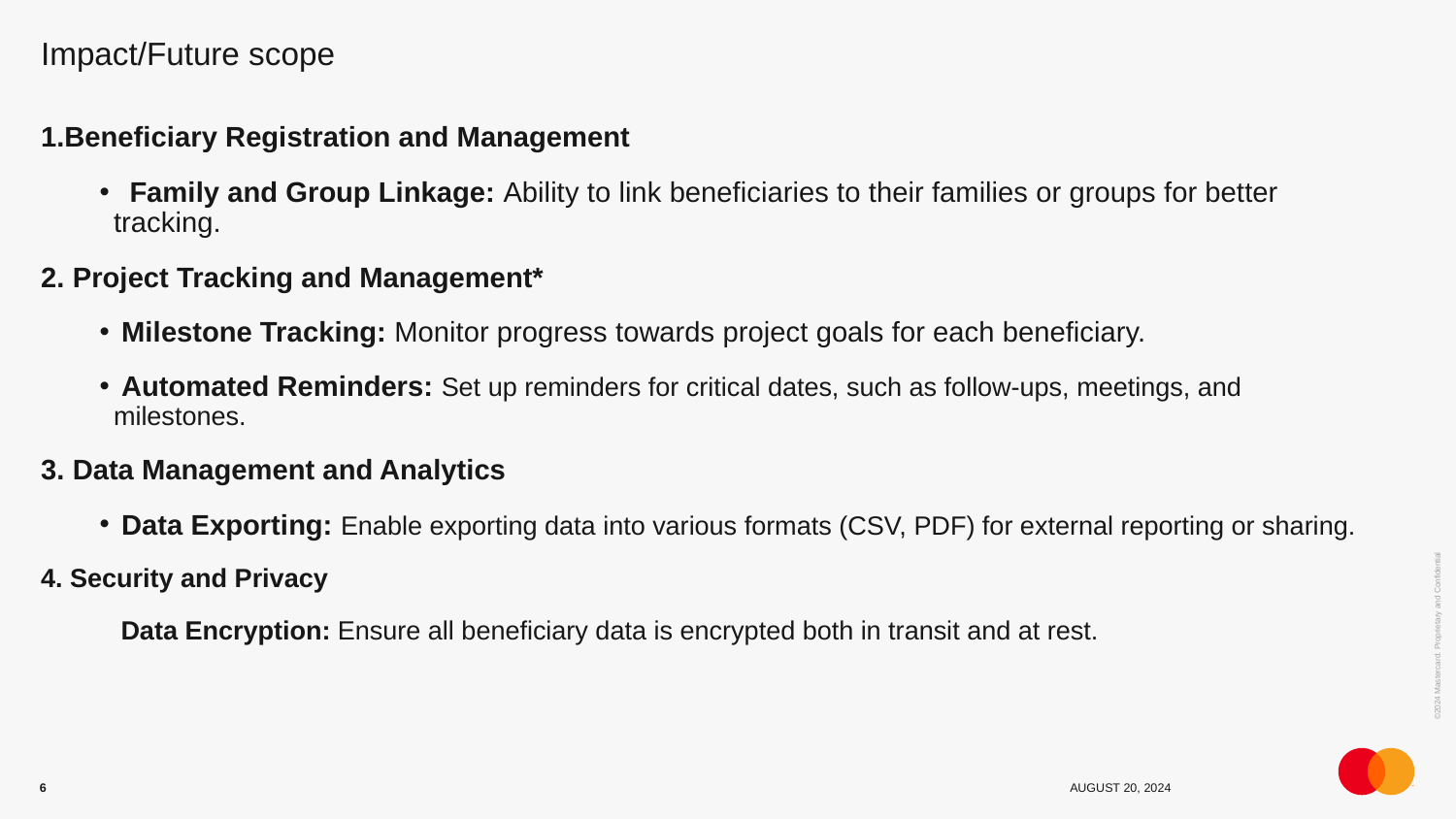

# Impact/Future scope
1.Beneficiary Registration and Management
  Family and Group Linkage: Ability to link beneficiaries to their families or groups for better tracking.
2. Project Tracking and Management*
 Milestone Tracking: Monitor progress towards project goals for each beneficiary.
 Automated Reminders: Set up reminders for critical dates, such as follow-ups, meetings, and milestones.
3. Data Management and Analytics
 Data Exporting: Enable exporting data into various formats (CSV, PDF) for external reporting or sharing.
4. Security and Privacy
 Data Encryption: Ensure all beneficiary data is encrypted both in transit and at rest.

6

AUGUST 20, 2024